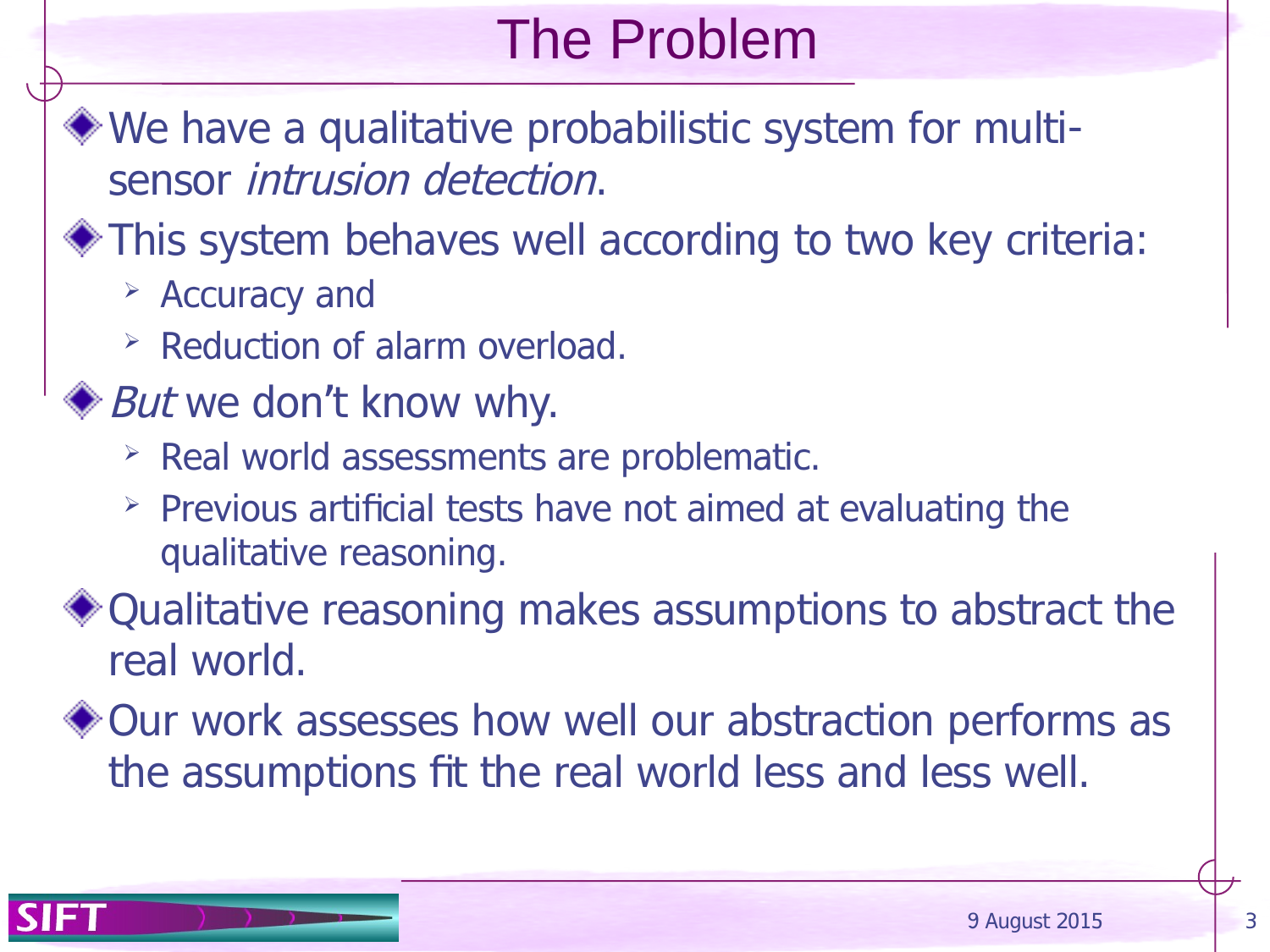

# The Problem
We have a qualitative probabilistic system for multi-sensor intrusion detection.
This system behaves well according to two key criteria:
Accuracy and
Reduction of alarm overload.
But we don’t know why.
Real world assessments are problematic.
Previous artificial tests have not aimed at evaluating the qualitative reasoning.
Qualitative reasoning makes assumptions to abstract the real world.
Our work assesses how well our abstraction performs as the assumptions fit the real world less and less well.
9 August 2015
3